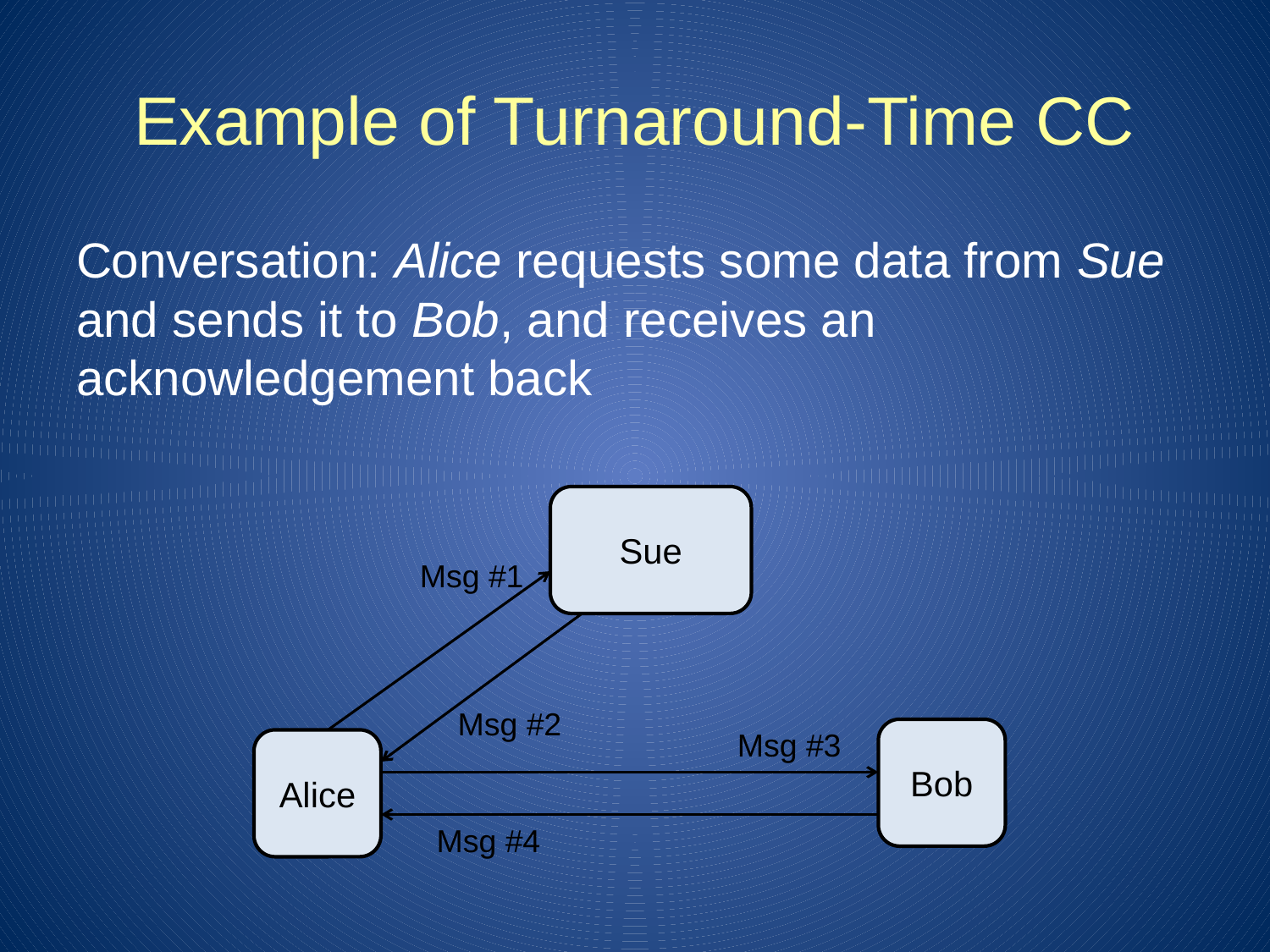

# Example of Turnaround-Time CC
Conversation: Alice requests some data from Sue and sends it to Bob, and receives an acknowledgement back
Sue
Msg #1
Msg #2
Msg #3
Bob
Alice
Msg #4